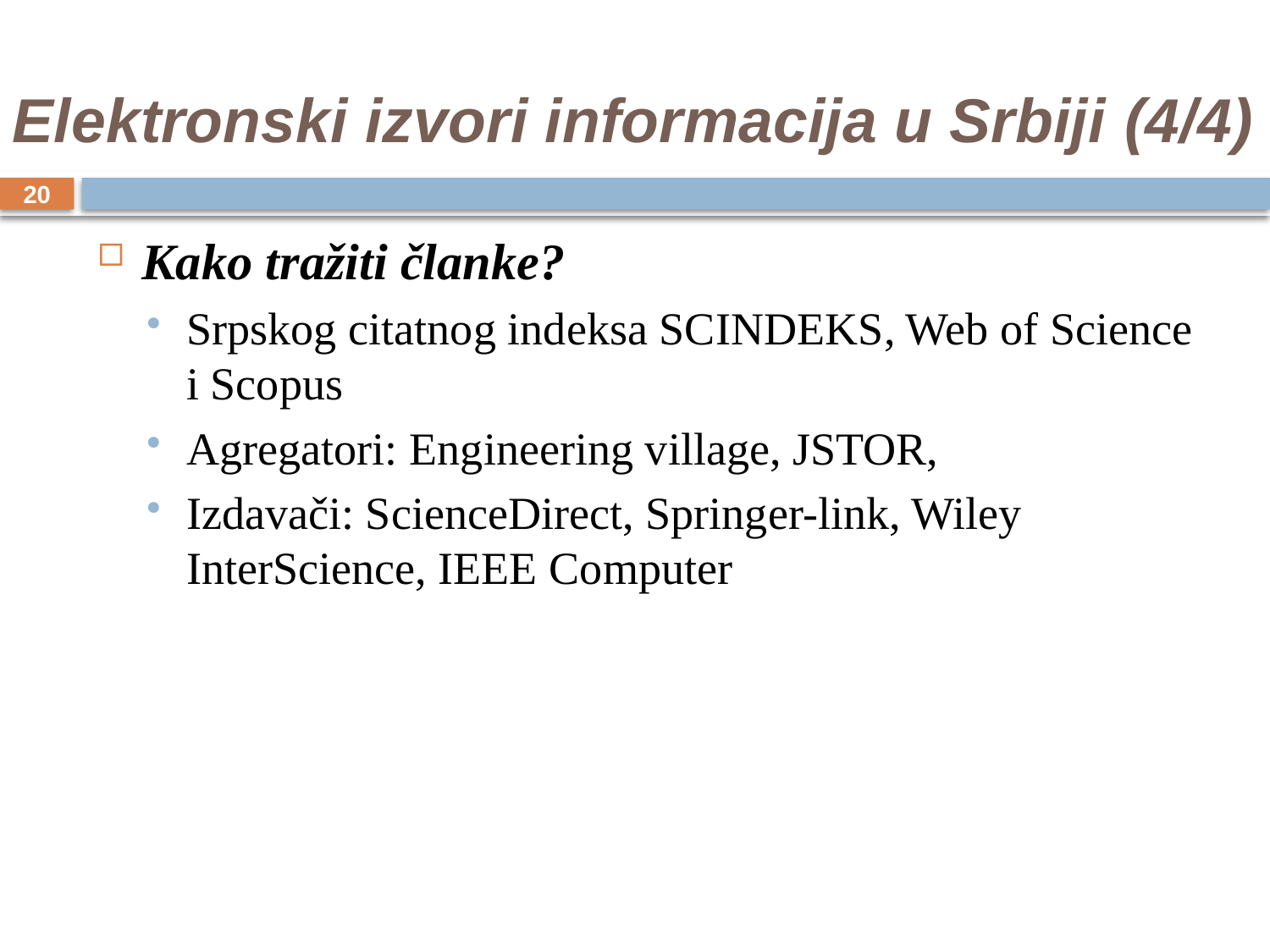

# Elektronski izvori informacija u Srbiji (4/4)
20
Kako tražiti članke?
Srpskog citatnog indeksa SCINDEKS, Web of Science i Scopus
Agregatori: Engineering village, JSTOR,
Izdavači: ScienceDirect, Springer-link, Wiley InterScience, IEEE Computer